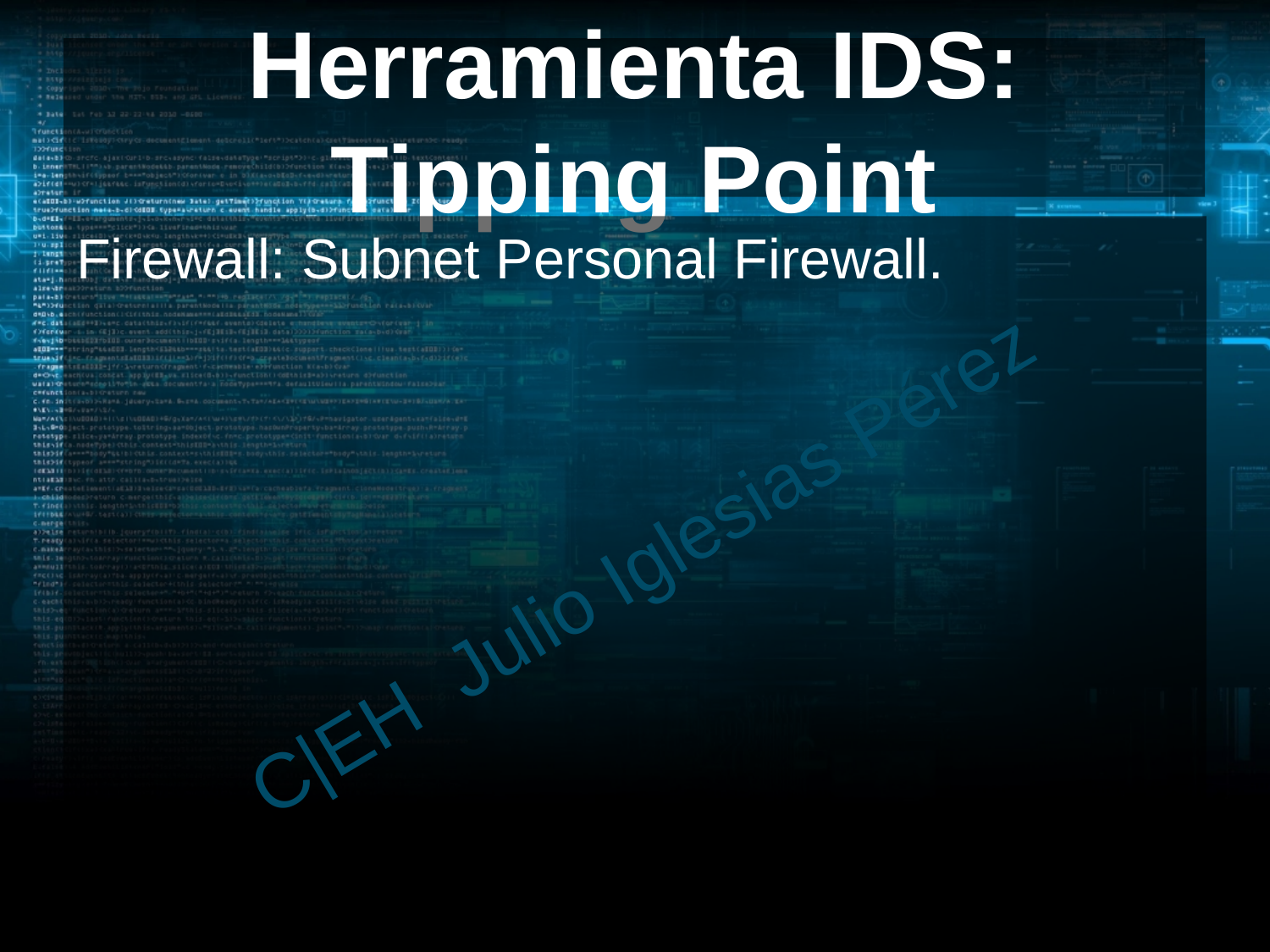

# Herramienta IDS: Tipping Point
Firewall: Subnet Personal Firewall.
C|EH  Julio Iglesias Pérez